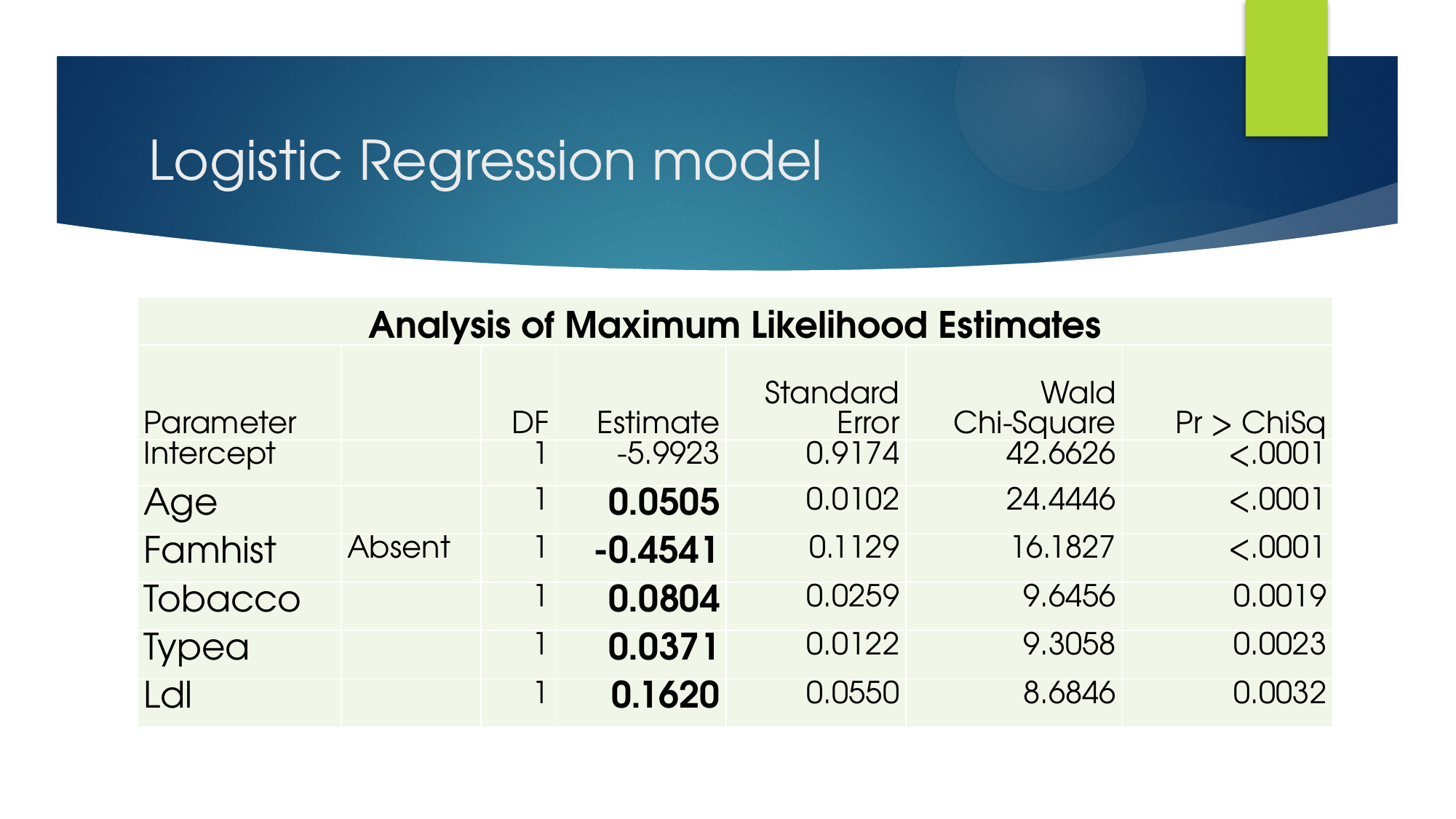

# Logistic Regression model
| Analysis of Maximum Likelihood Estimates |  |  |  |  |  |  |
| --- | --- | --- | --- | --- | --- | --- |
| Parameter |  | DF | Estimate | Standard Error | Wald Chi-Square | Pr > ChiSq |
| Intercept |  | 1 | -5.9923 | 0.9174 | 42.6626 | <.0001 |
| Age |  | 1 | 0.0505 | 0.0102 | 24.4446 | <.0001 |
| Famhist | Absent | 1 | -0.4541 | 0.1129 | 16.1827 | <.0001 |
| Tobacco |  | 1 | 0.0804 | 0.0259 | 9.6456 | 0.0019 |
| Typea |  | 1 | 0.0371 | 0.0122 | 9.3058 | 0.0023 |
| Ldl |  | 1 | 0.1620 | 0.0550 | 8.6846 | 0.0032 |